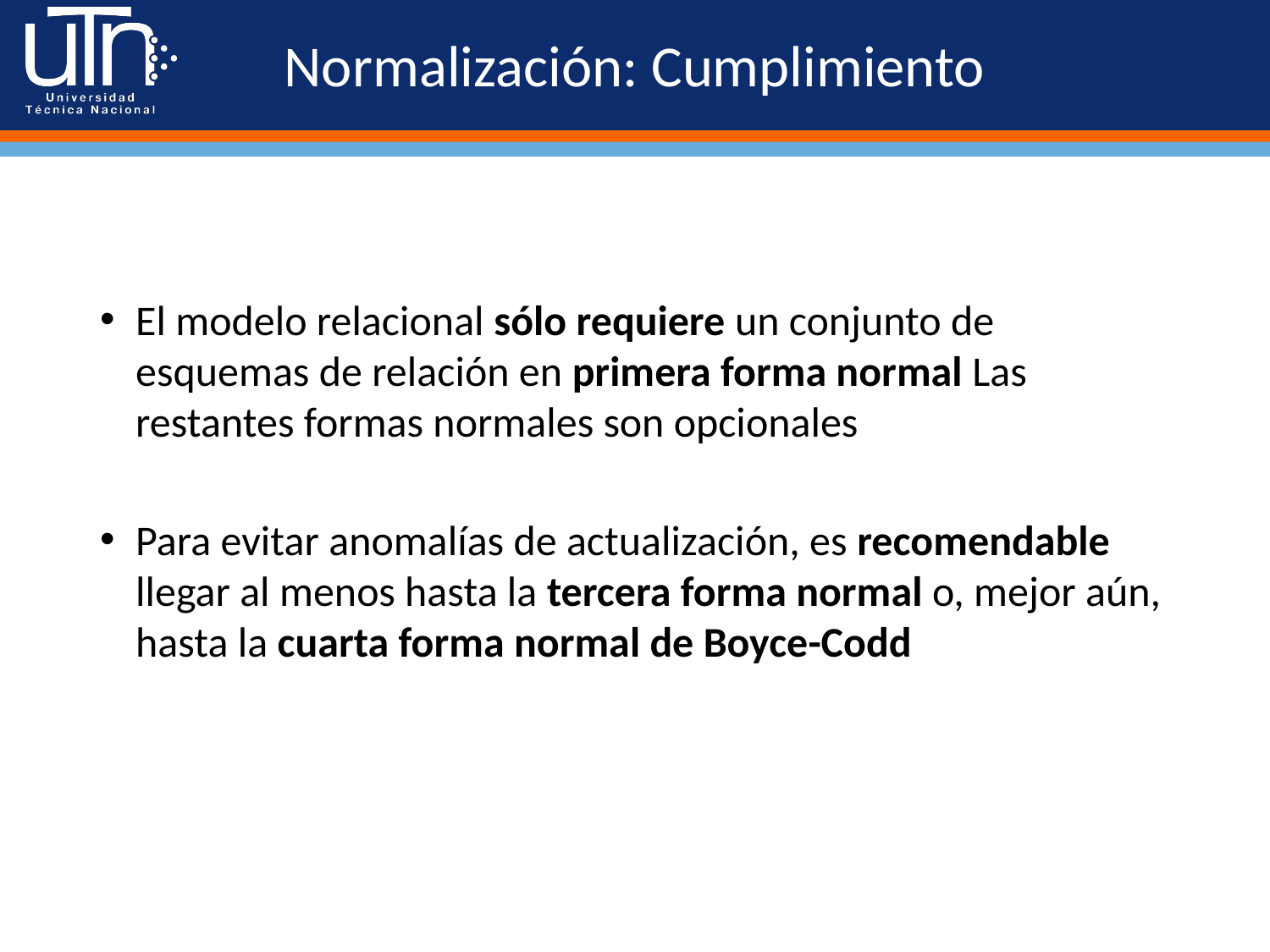

# Normalización: Cumplimiento

El modelo relacional sólo requiere un conjunto de esquemas de relación en primera forma normal Las restantes formas normales son opcionales

Para evitar anomalías de actualización, es recomendable llegar al menos hasta la tercera forma normal o, mejor aún, hasta la cuarta forma normal de Boyce-Codd